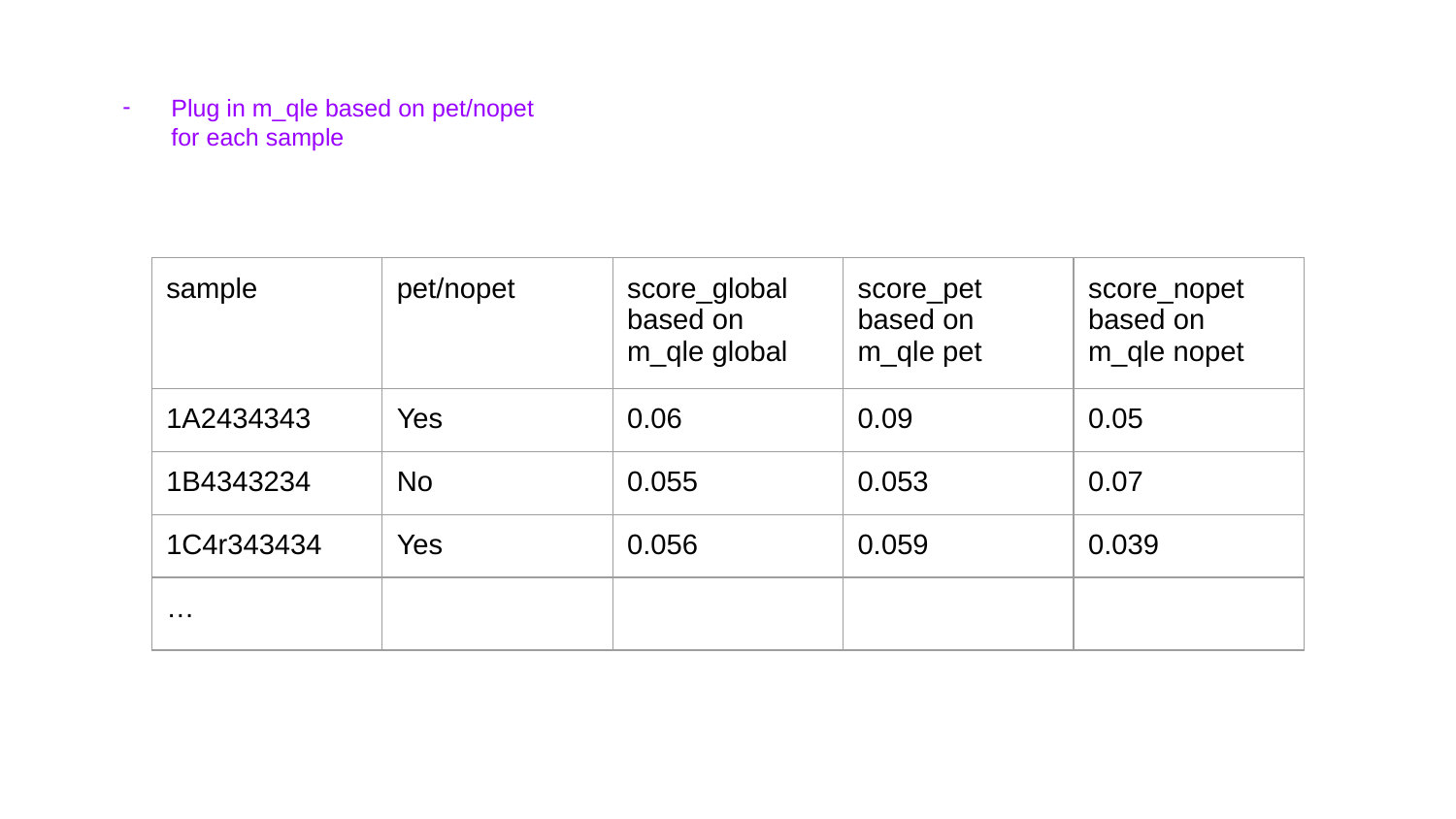

Plug in m_qle based on pet/nopet for each sample
| sample | pet/nopet | score\_global based on m\_qle global | score\_pet based on m\_qle pet | score\_nopet based on m\_qle nopet |
| --- | --- | --- | --- | --- |
| 1A2434343 | Yes | 0.06 | 0.09 | 0.05 |
| 1B4343234 | No | 0.055 | 0.053 | 0.07 |
| 1C4r343434 | Yes | 0.056 | 0.059 | 0.039 |
| … |  |  |  |  |